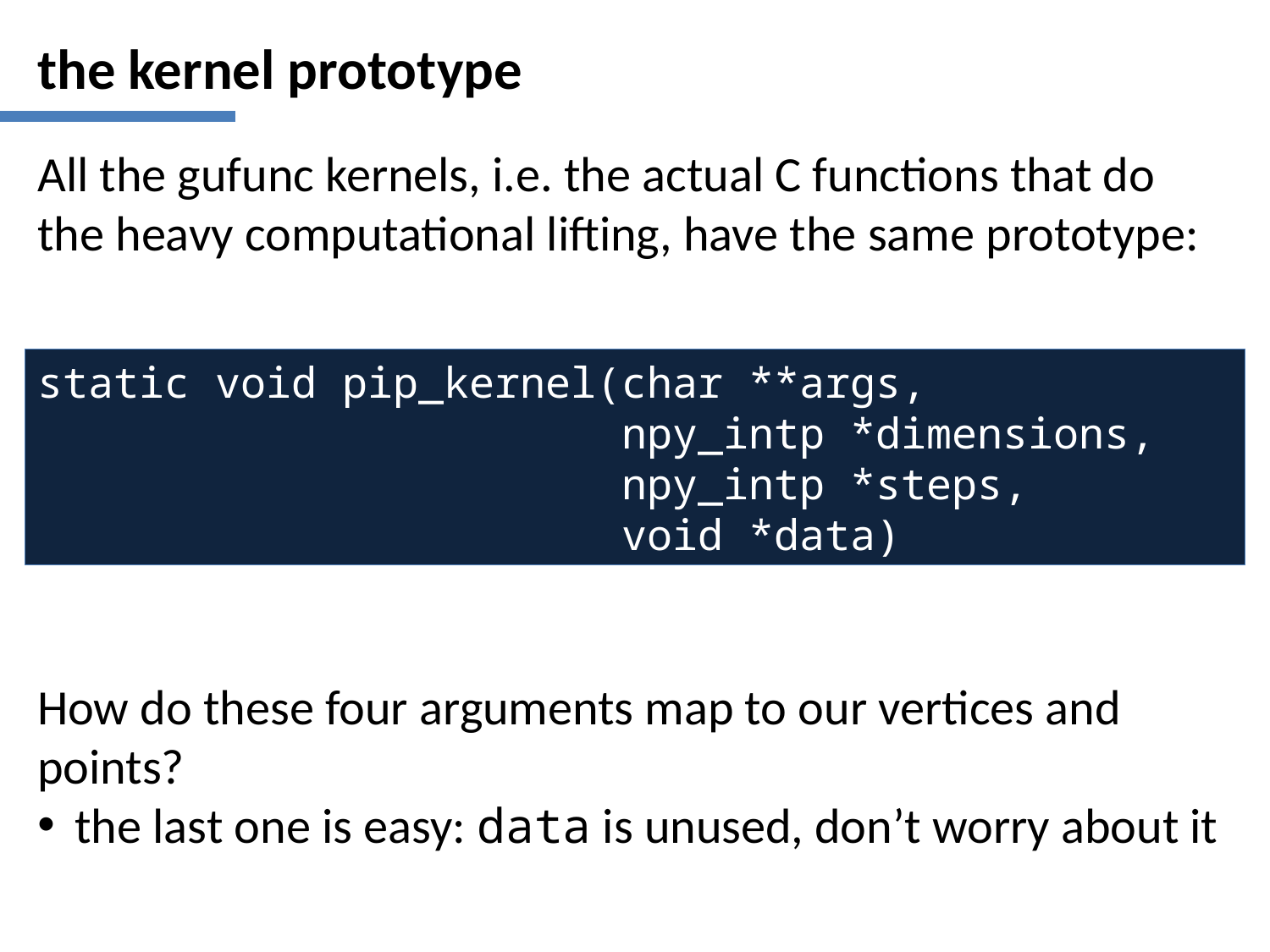

# the kernel prototype
All the gufunc kernels, i.e. the actual C functions that do the heavy computational lifting, have the same prototype:

How do these four arguments map to our vertices and points?
the last one is easy: data is unused, don’t worry about it

static void pip_kernel(char **args,
                       npy_intp *dimensions,
                       npy_intp *steps,
                       void *data)